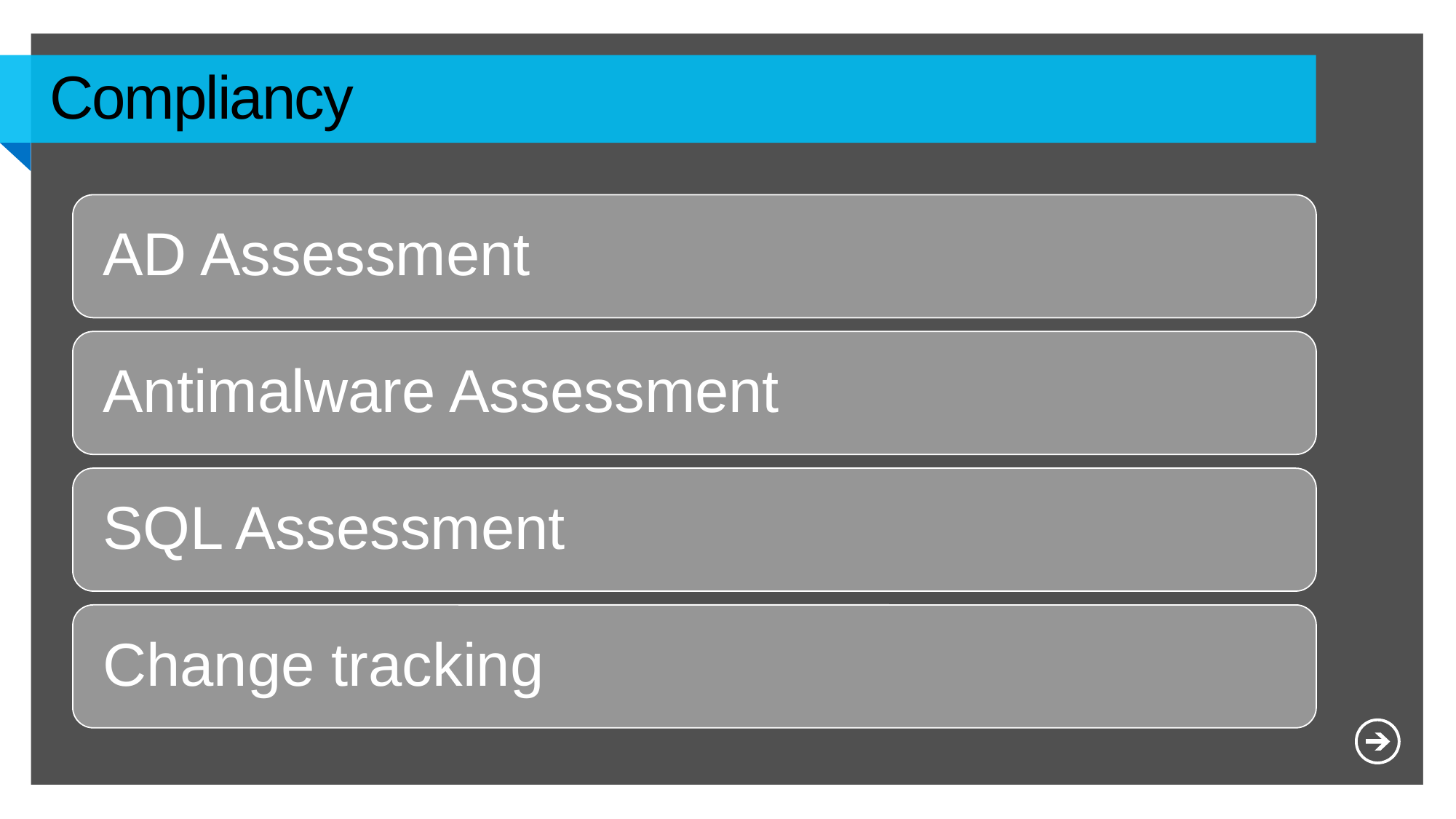

# Compliancy
AD Assessment
Antimalware Assessment
SQL Assessment
Change tracking